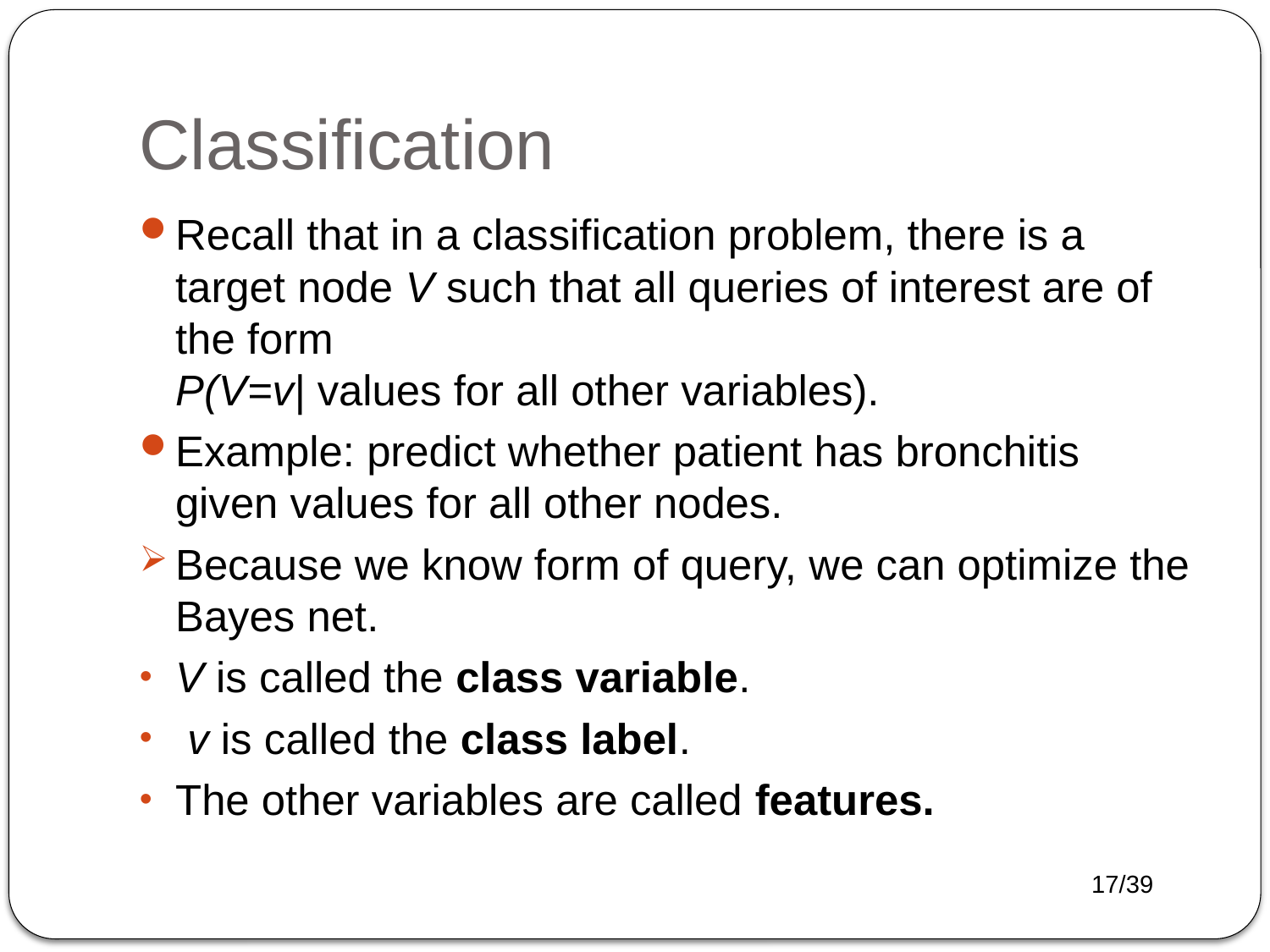

# Classification
Recall that in a classification problem, there is a target node V such that all queries of interest are of the form
P(V=v| values for all other variables).
Example: predict whether patient has bronchitis given values for all other nodes.
Because we know form of query, we can optimize the Bayes net.
V is called the class variable.
 v is called the class label.
The other variables are called features.